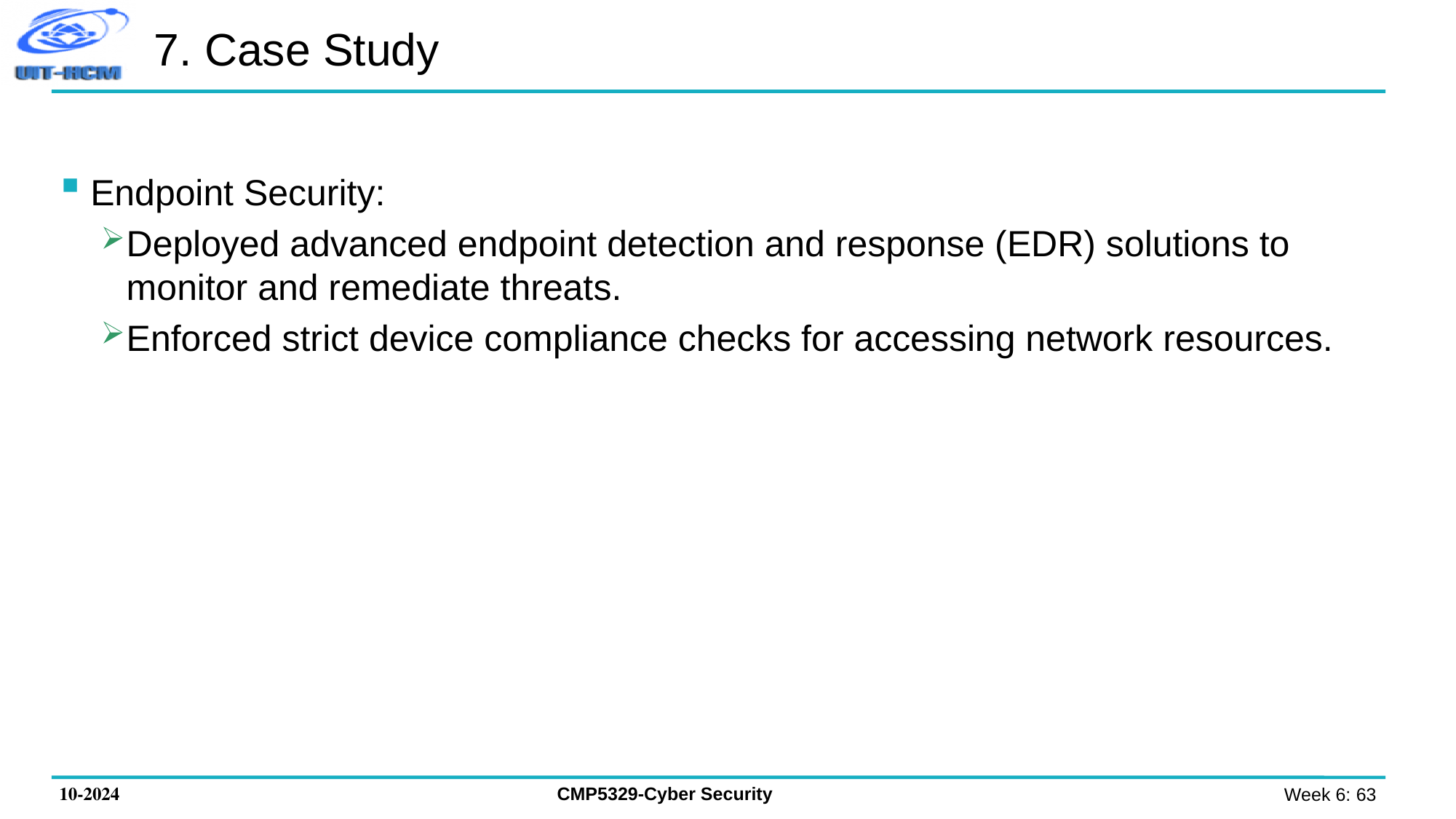

# 7. Case Study

Endpoint Security:
Deployed advanced endpoint detection and response (EDR) solutions to monitor and remediate threats.
Enforced strict device compliance checks for accessing network resources.